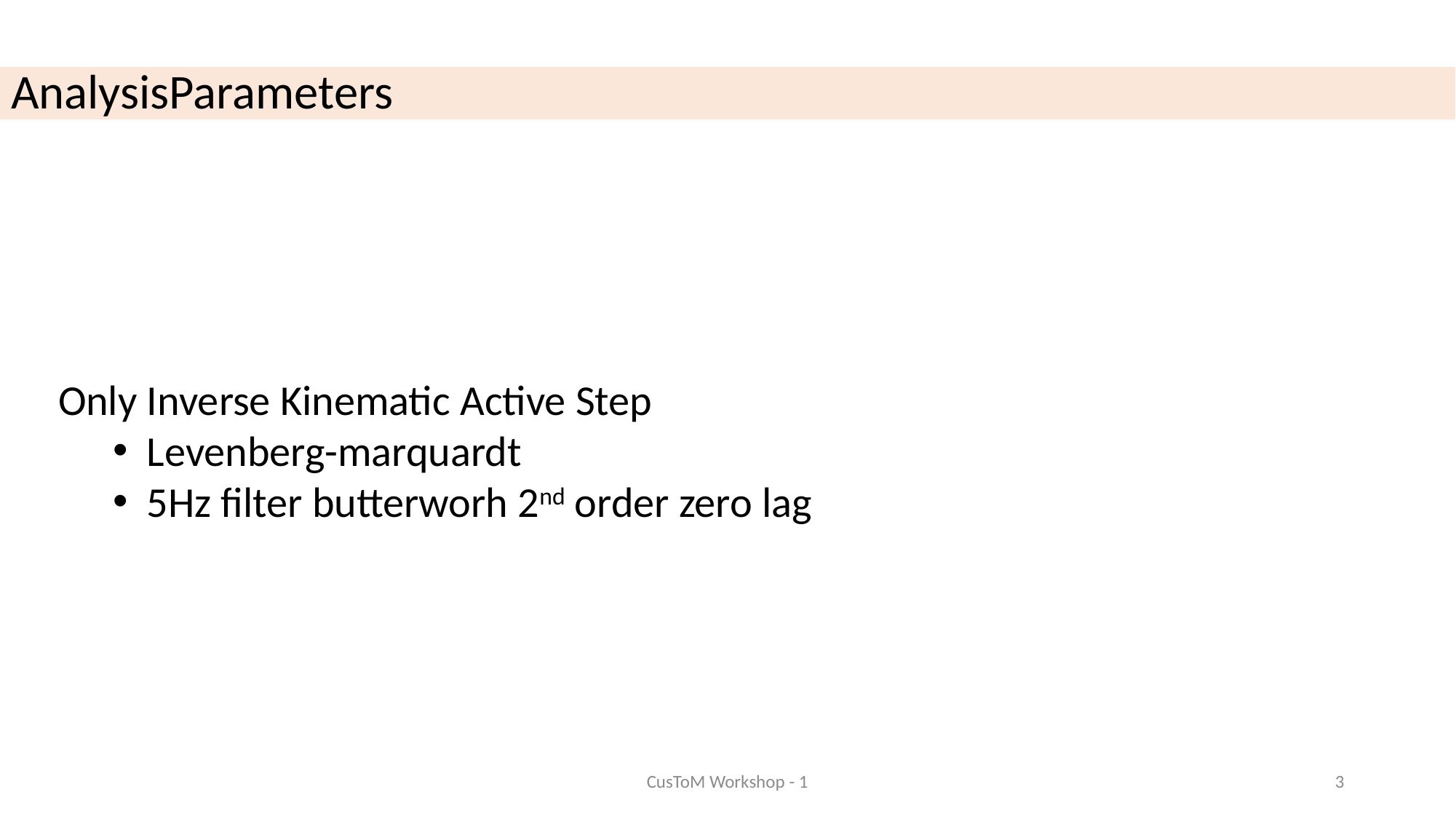

# AnalysisParameters
Only Inverse Kinematic Active Step
Levenberg-marquardt
5Hz filter butterworh 2nd order zero lag

CusToM Workshop - 1
3